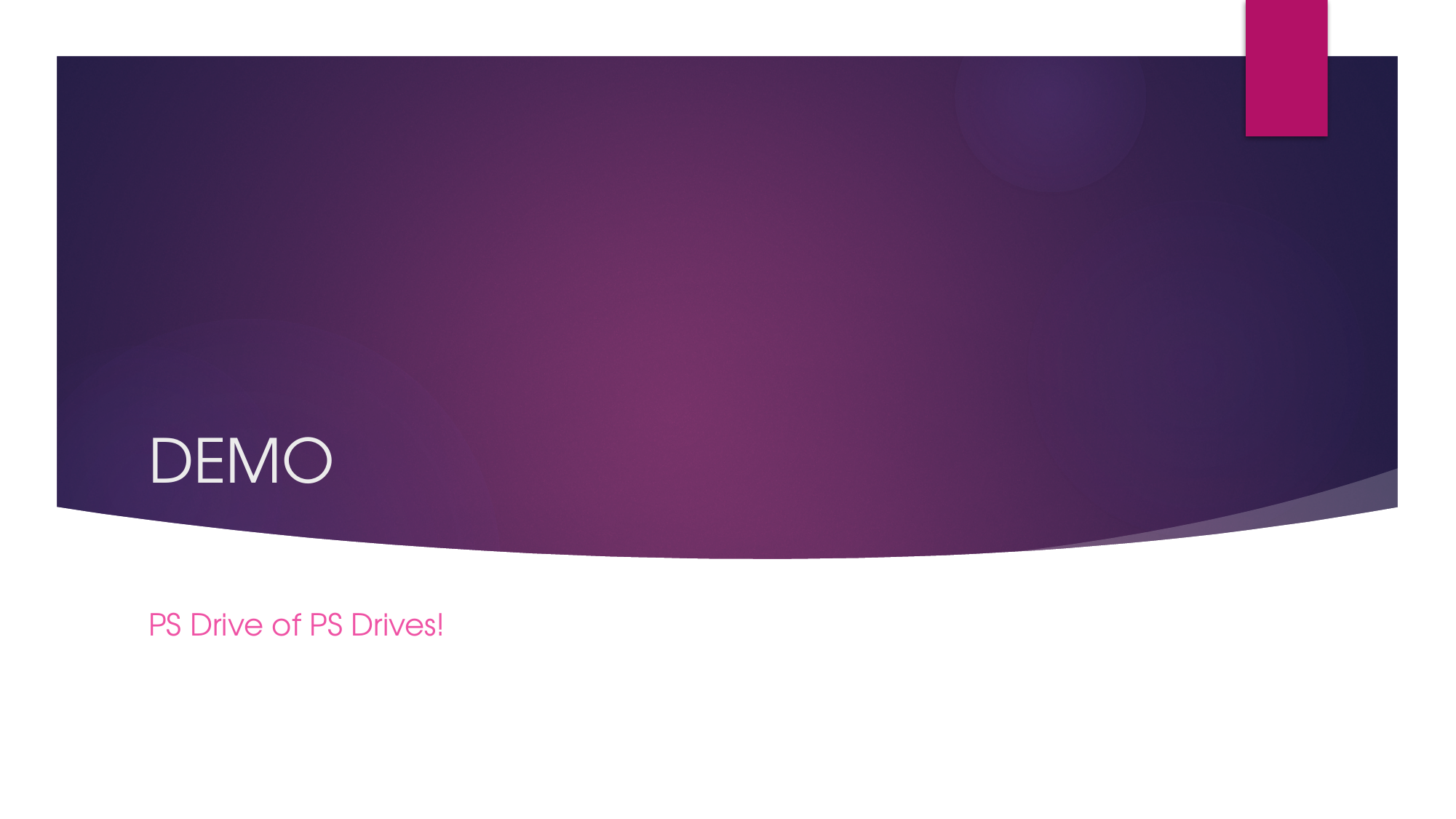

# DEMO
PS Drive of PS Drives!